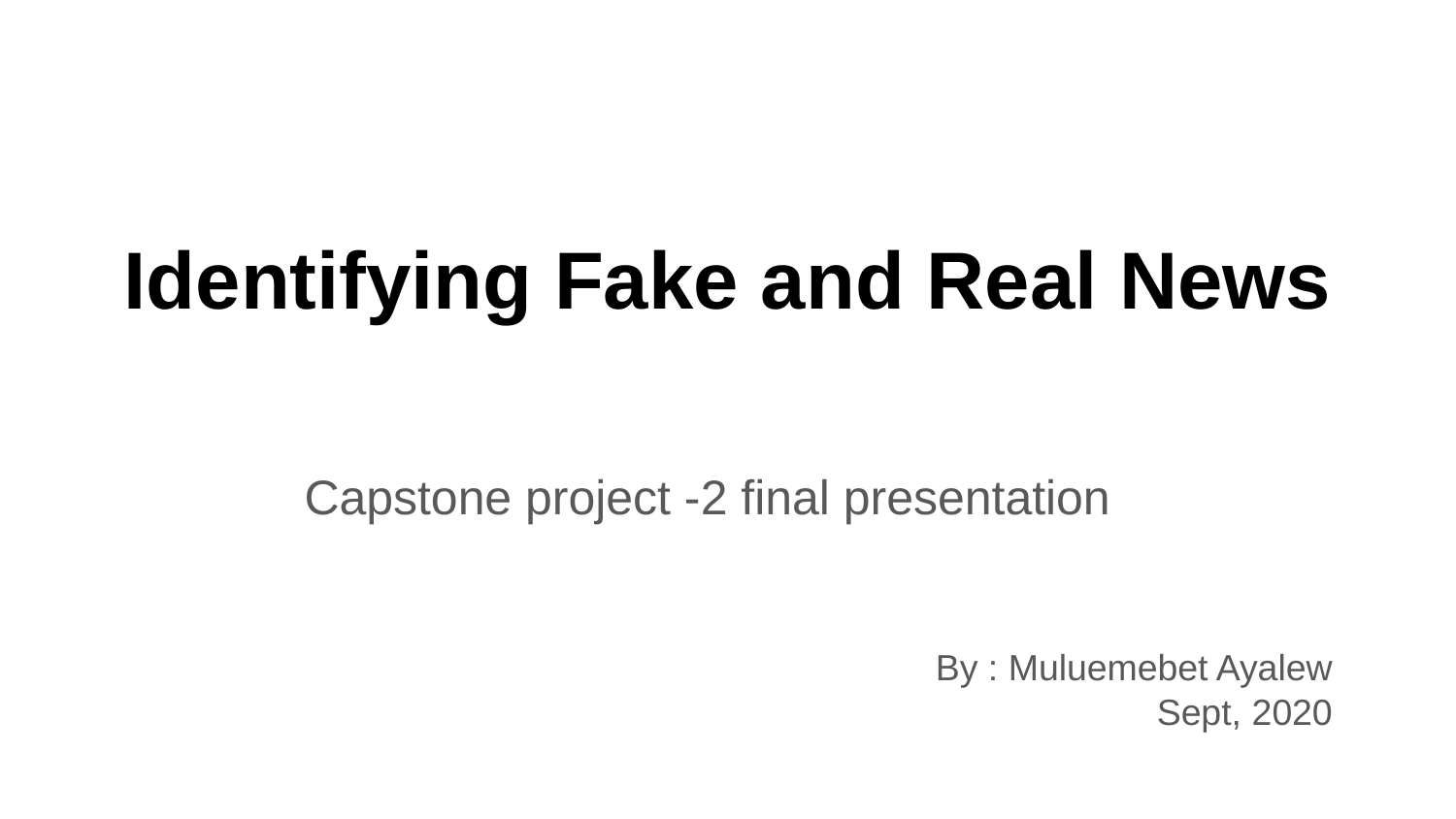

# Identifying Fake and Real News

Capstone project -2 final presentation

	By : Muluemebet Ayalew
Sept, 2020